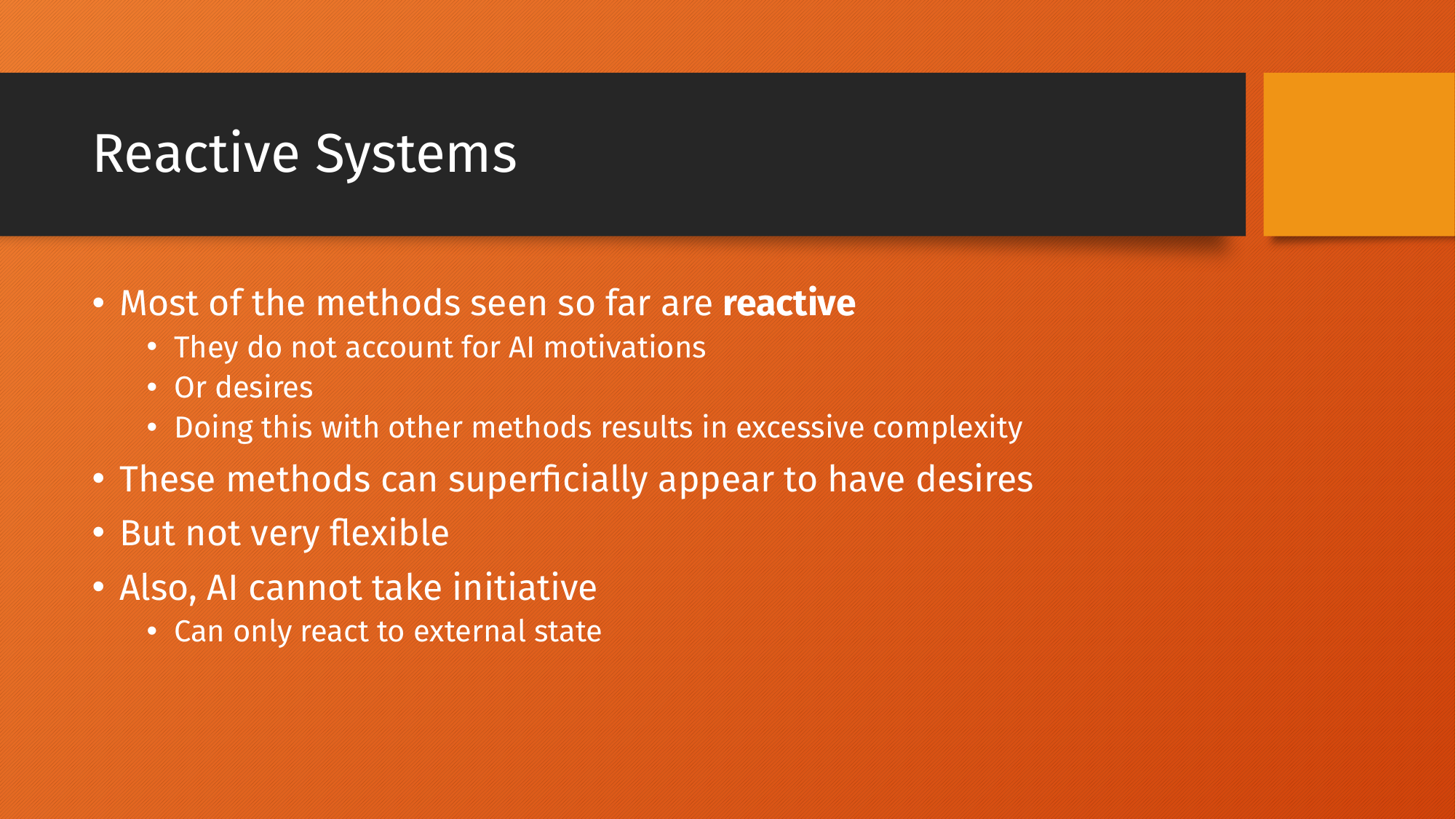

# Reactive Systems
Most of the methods seen so far are reactive
They do not account for AI motivations
Or desires
Doing this with other methods results in excessive complexity
These methods can superficially appear to have desires
But not very flexible
Also, AI cannot take initiative
Can only react to external state